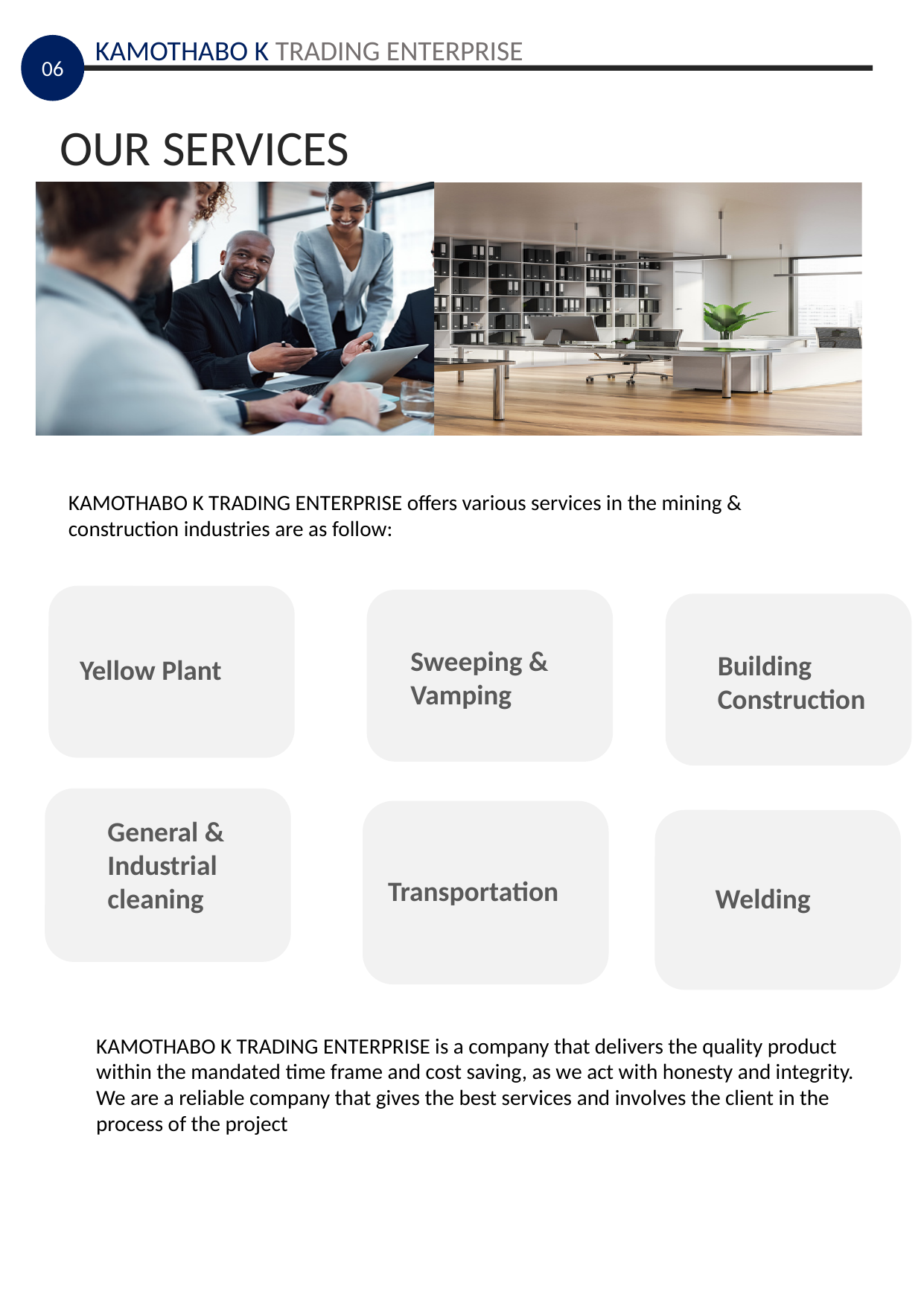

KAMOTHABO K TRADING ENTERPRISE
06

OUR SERVICES

KAMOTHABO K TRADING ENTERPRISE offers various services in the mining & construction industries are as follow:

Sweeping & Vamping

Building Construction

Yellow Plant

General & Industrial cleaning

Transportation
Welding
KAMOTHABO K TRADING ENTERPRISE is a company that delivers the quality product within the mandated time frame and cost saving, as we act with honesty and integrity. We are a reliable company that gives the best services and involves the client in the process of the project